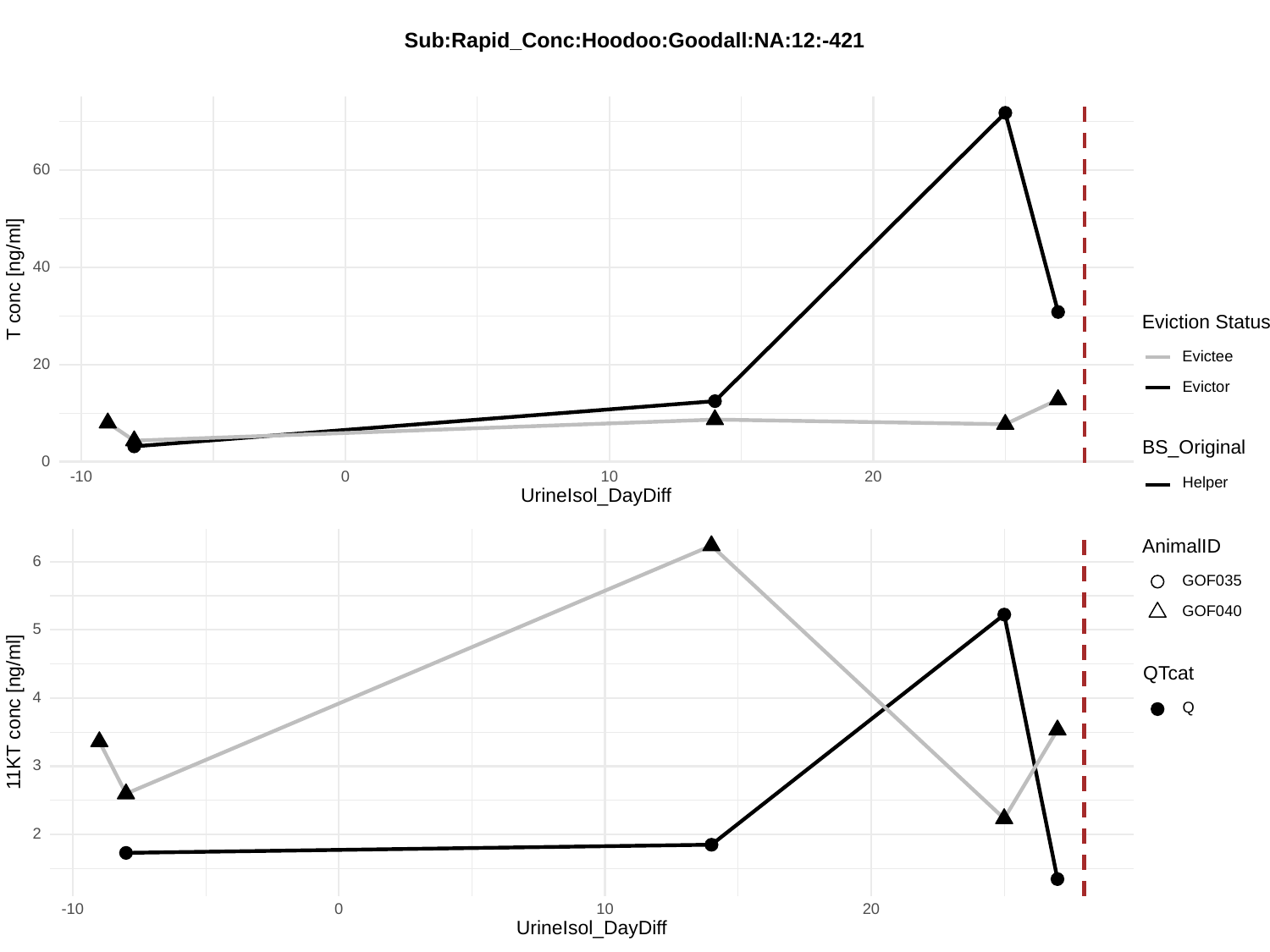

Sub:Rapid_Conc:Hoodoo:Goodall:NA:12:-421

60

40

T conc [ng/ml]

Eviction Status

Evictee

20

Evictor

BS_Original

0

-10
0
10
20
Helper

UrineIsol_DayDiff

AnimalID

6

GOF035

GOF040

5

QTcat
4

Q

11KT conc [ng/ml]

3

2

-10
0
10
20
UrineIsol_DayDiff